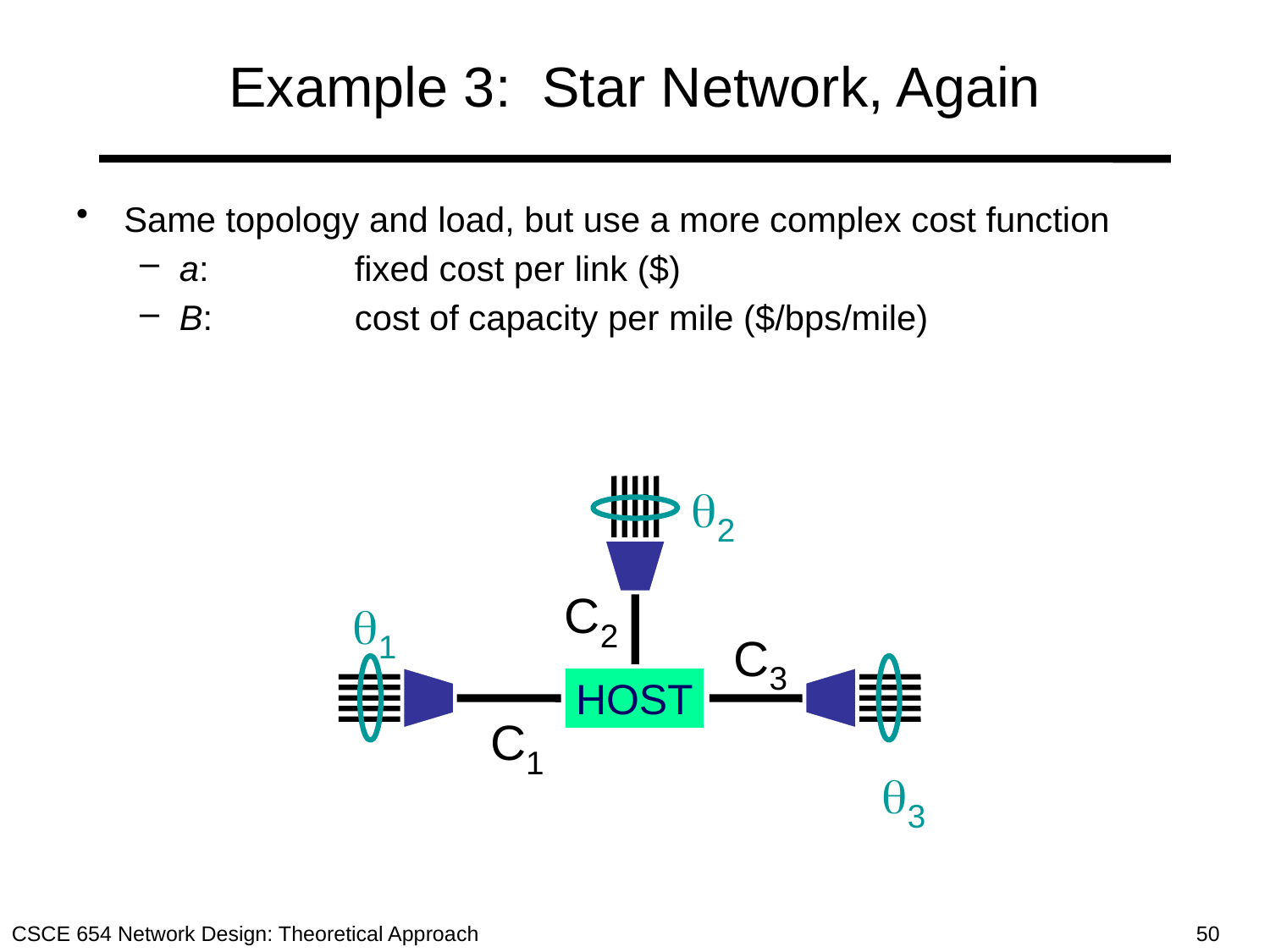

# Example 3:  Star Network, Again
Same topology and load, but use a more complex cost function
a:	fixed cost per link ($)
B:	cost of capacity per mile ($/bps/mile)
θ2

C2
θ1

C3

HOST

C1

θ3